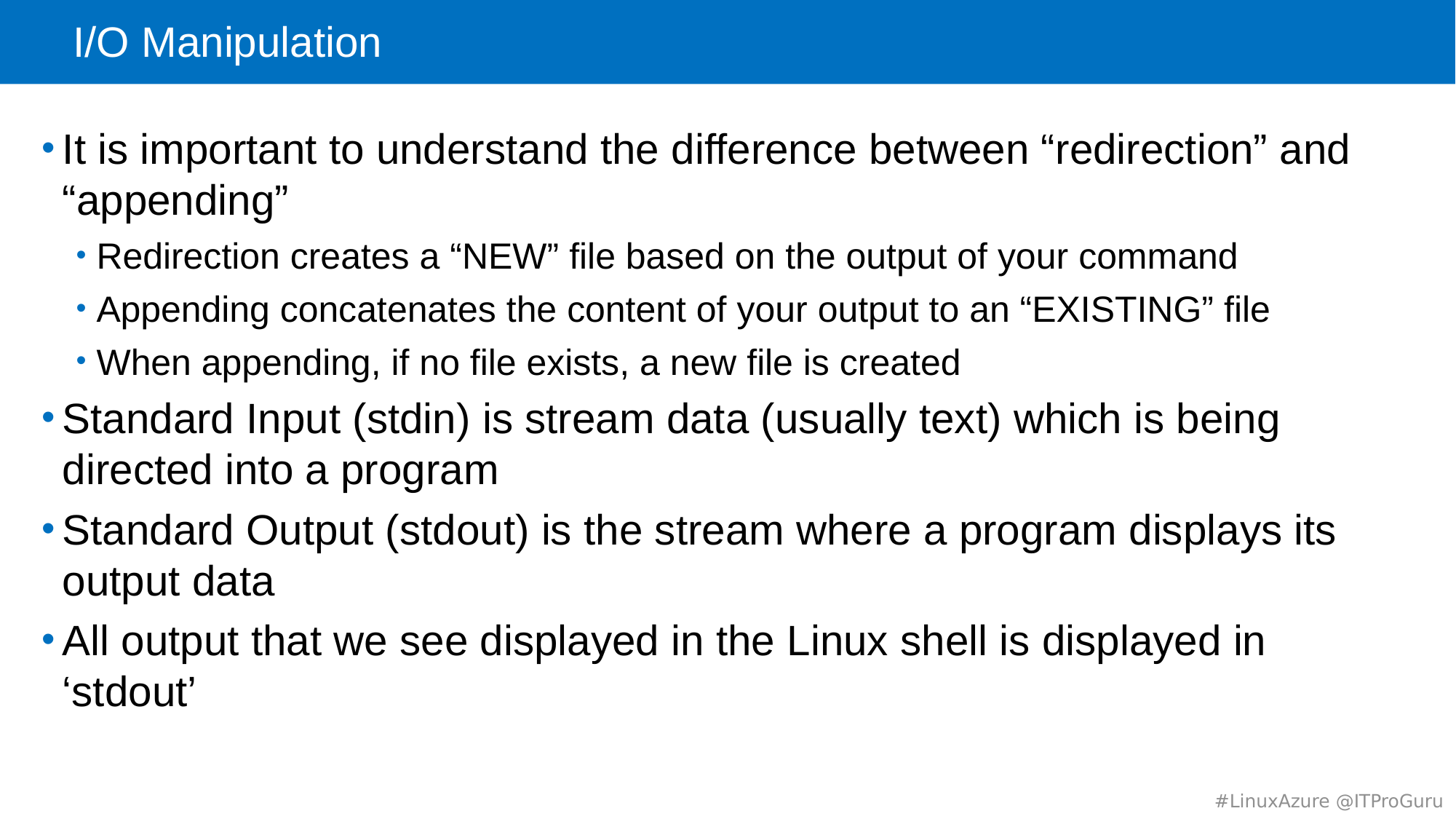

# I/O Manipulation
It is important to understand the difference between “redirection” and “appending”
Redirection creates a “NEW” file based on the output of your command
Appending concatenates the content of your output to an “EXISTING” file
When appending, if no file exists, a new file is created
Standard Input (stdin) is stream data (usually text) which is being directed into a program
Standard Output (stdout) is the stream where a program displays its output data
All output that we see displayed in the Linux shell is displayed in ‘stdout’